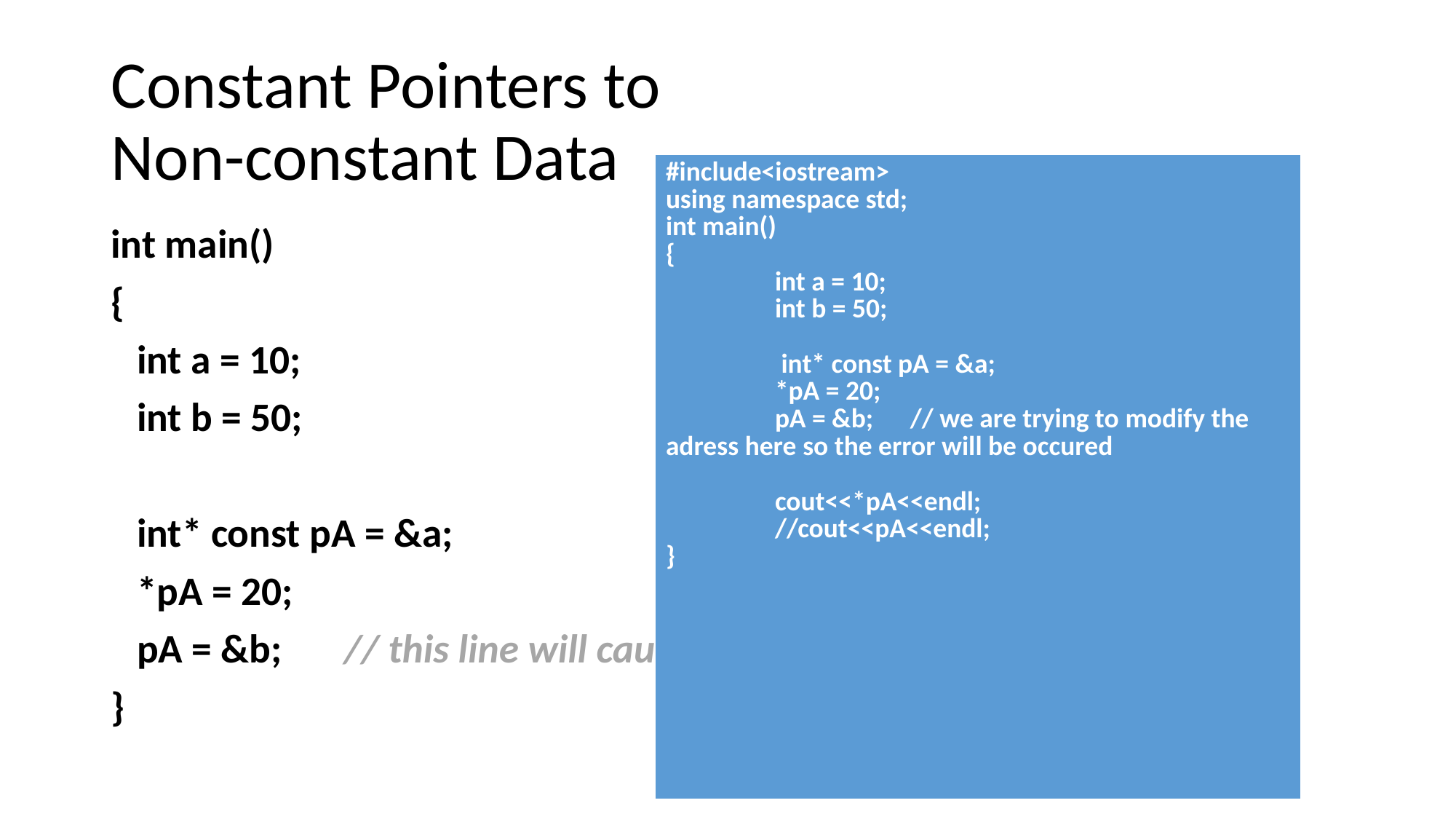

# Constant Pointers to Non-constant Data
| #include<iostream> using namespace std; int main() { int a = 10; int b = 50; int\* const pA = &a; \*pA = 20; pA = &b; // we are trying to modify the adress here so the error will be occured cout<<\*pA<<endl; //cout<<pA<<endl; } |
| --- |
int main()
{
	int a = 10;
	int b = 50;

	int* const pA = &a;
	*pA = 20;
	pA = &b;		// this line will cause error
}